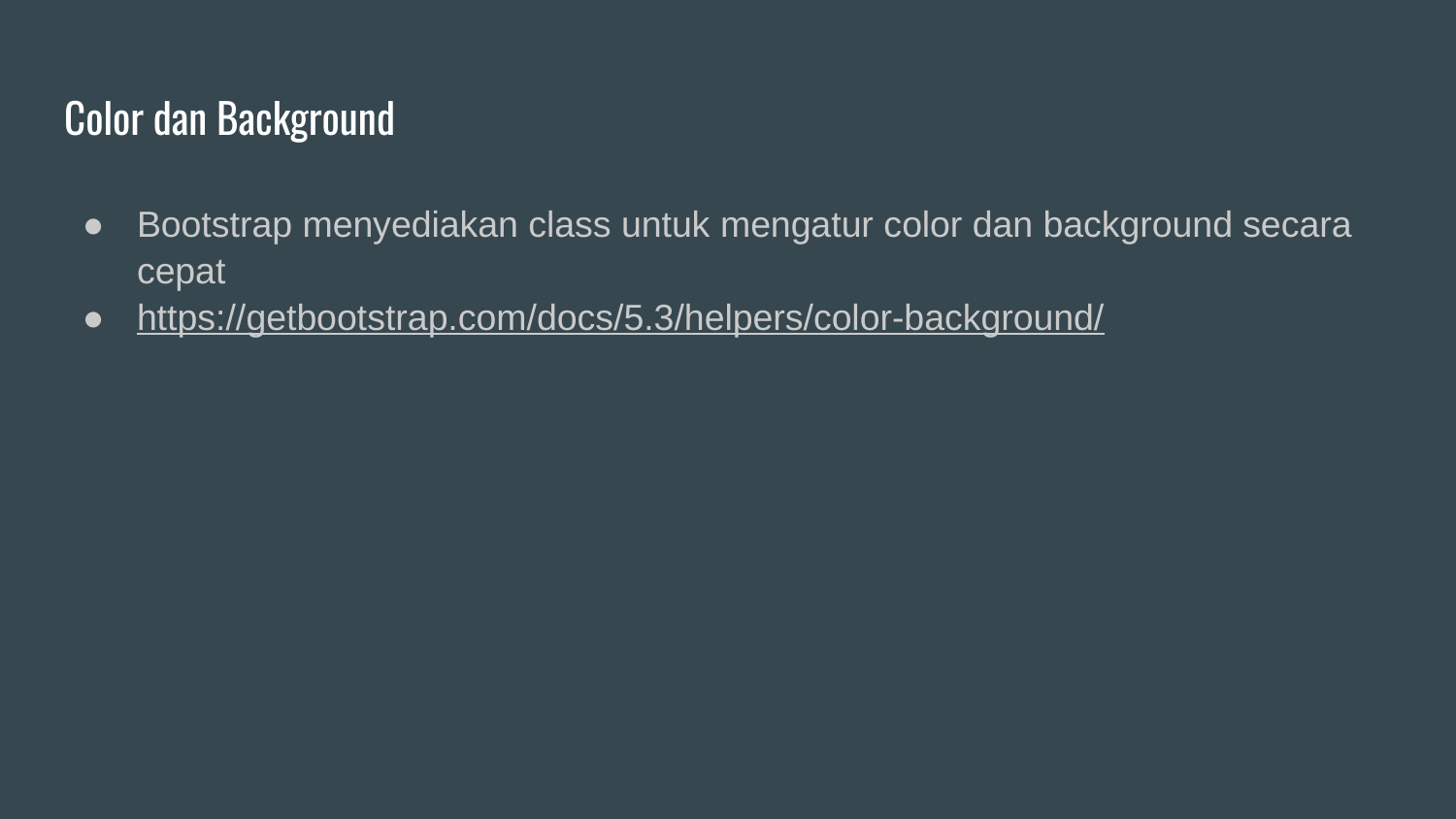

# Color dan Background
Bootstrap menyediakan class untuk mengatur color dan background secara cepat
https://getbootstrap.com/docs/5.3/helpers/color-background/